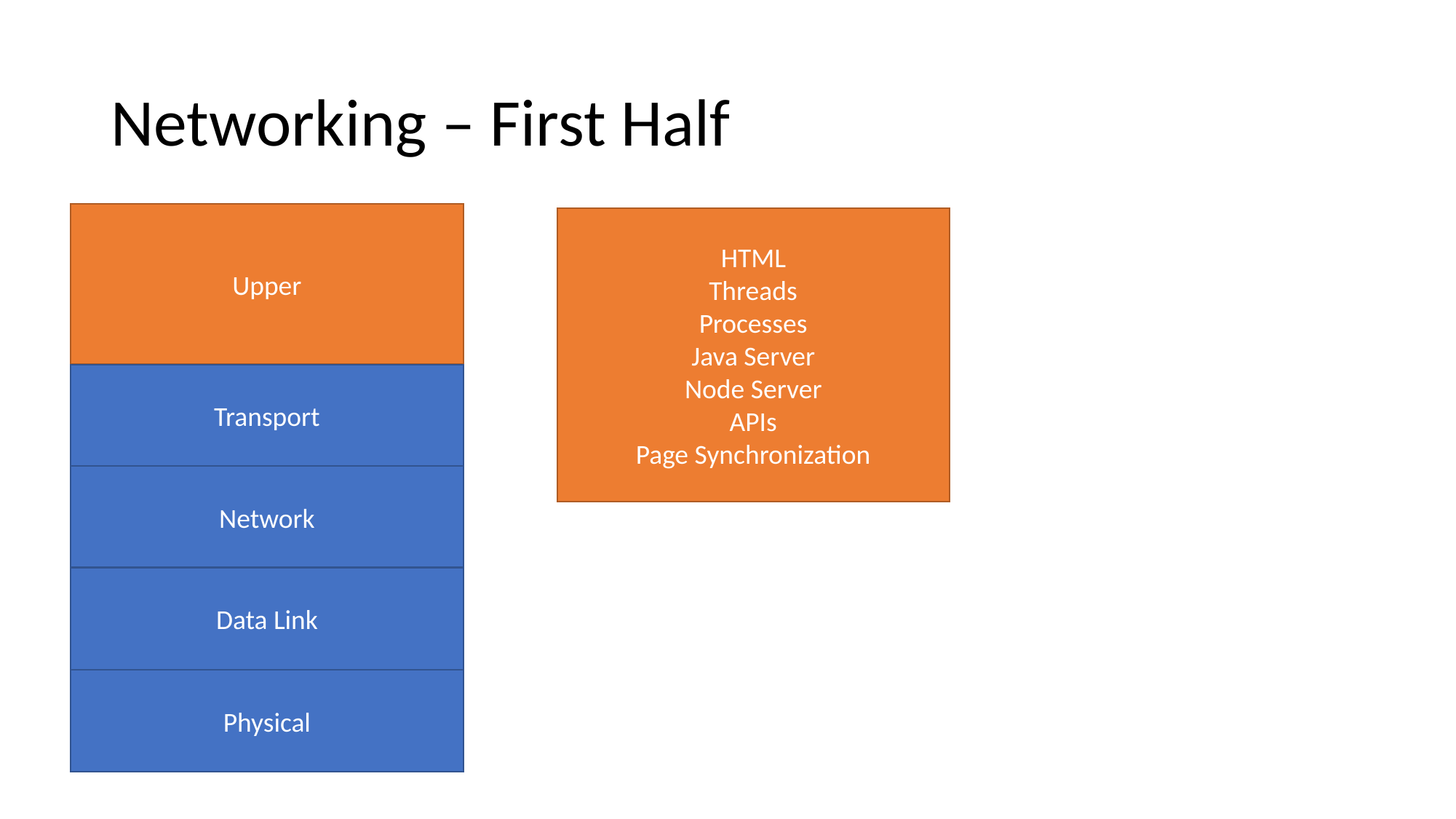

# Networking – First Half
Upper
HTML
Threads
Processes
Java Server
Node Server
APIs
Page Synchronization
Transport
Network
Data Link
Physical